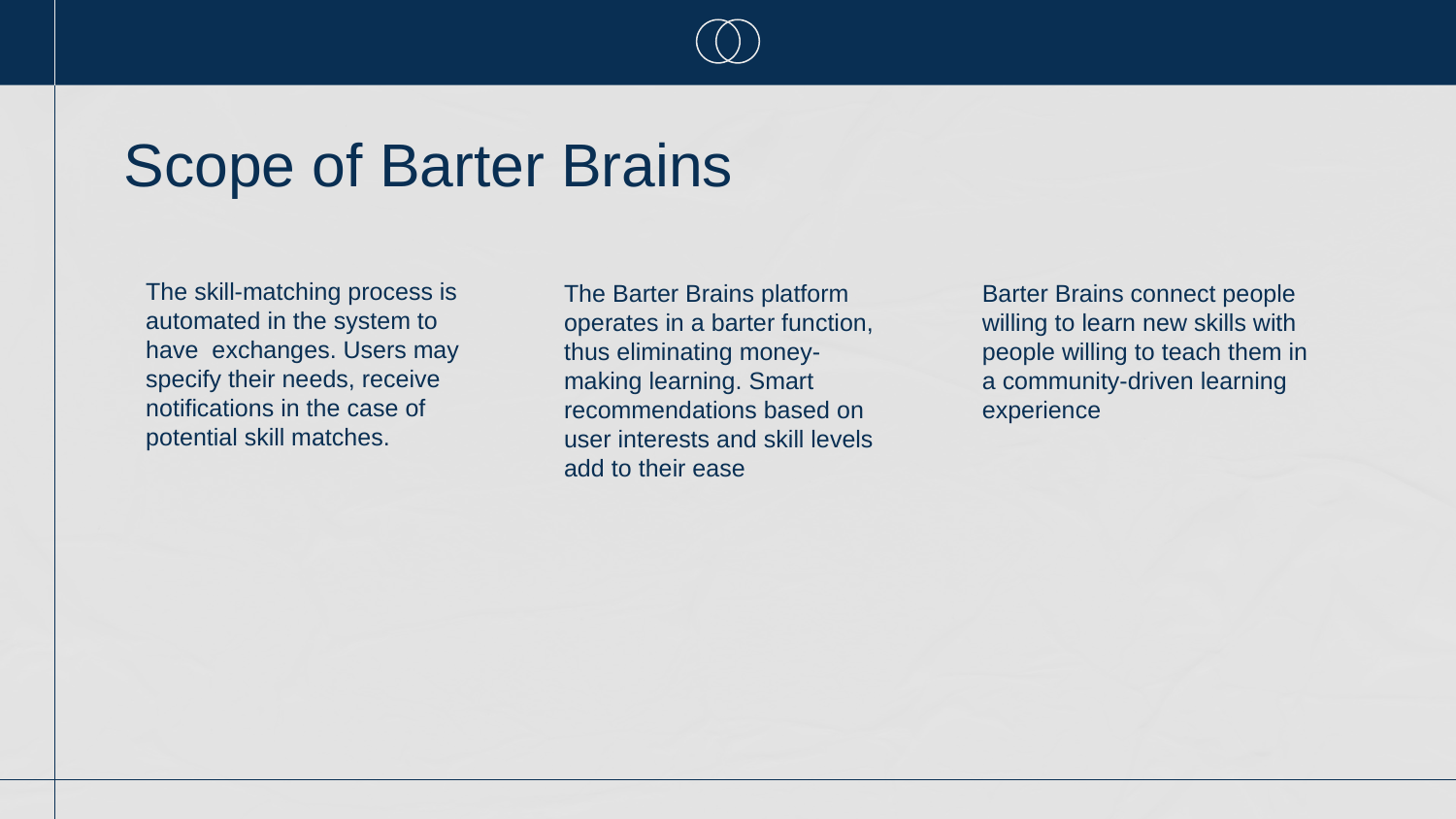

# Scope of Barter Brains
The skill-matching process is automated in the system to have  exchanges. Users may specify their needs, receive notifications in the case of potential skill matches.
The Barter Brains platform operates in a barter function, thus eliminating money-making learning. Smart recommendations based on user interests and skill levels add to their ease
Barter Brains connect people willing to learn new skills with people willing to teach them in a community-driven learning experience